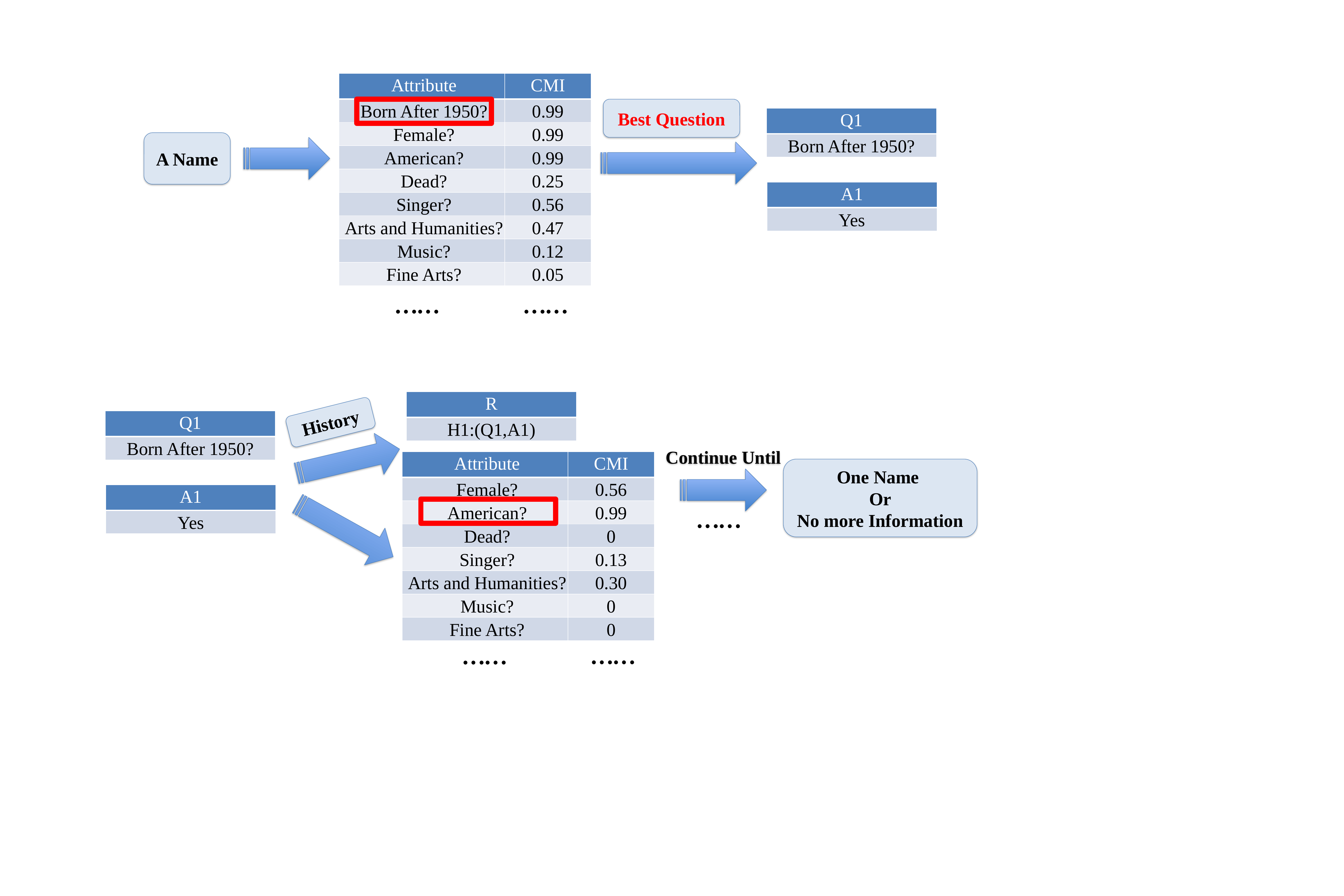

| Attribute |
| --- |
| Born After 1950? |
| Female? |
| American? |
| Dead? |
| Singer? |
| Arts and Humanities? |
| Music? |
| Fine Arts? |
| CMI |
| --- |
| 0.99 |
| 0.99 |
| 0.99 |
| 0.25 |
| 0.56 |
| 0.47 |
| 0.12 |
| 0.05 |
Best Question

| Q1 |
| --- |
| Born After 1950? |
A Name

| A1 |
| --- |
| Yes |
……
……
| R |
| --- |
| H1:(Q1,A1) |
History
| Q1 |
| --- |
| Born After 1950? |
Continue Until

| Attribute |
| --- |
| Female? |
| American? |
| Dead? |
| Singer? |
| Arts and Humanities? |
| Music? |
| Fine Arts? |
| CMI |
| --- |
| 0.56 |
| 0.99 |
| 0 |
| 0.13 |
| 0.30 |
| 0 |
| 0 |
One Name
Or
No more Information

| A1 |
| --- |
| Yes |
……

……
……